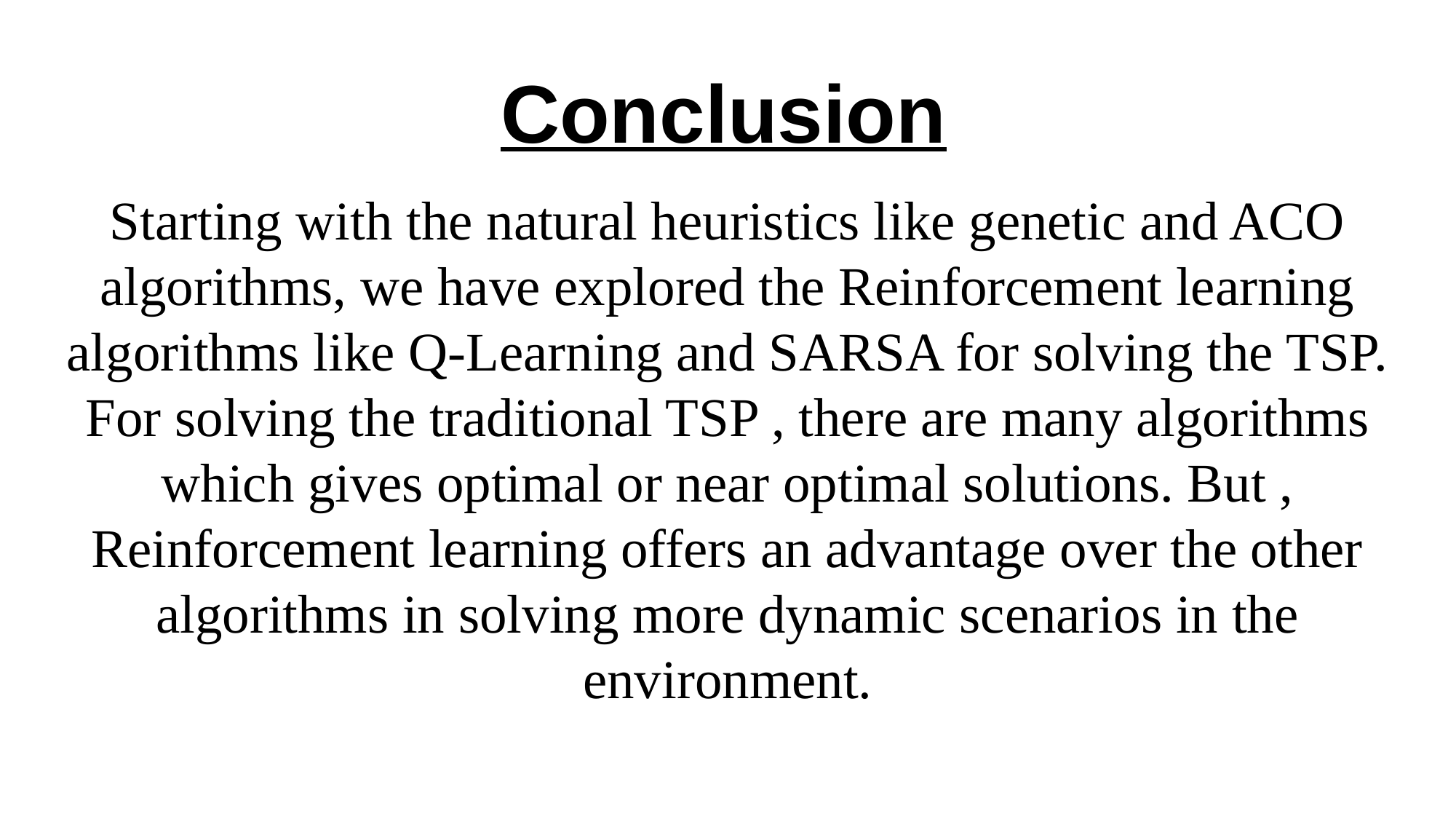

Conclusion
Starting with the natural heuristics like genetic and ACO algorithms, we have explored the Reinforcement learning algorithms like Q-Learning and SARSA for solving the TSP.
For solving the traditional TSP , there are many algorithms which gives optimal or near optimal solutions. But , Reinforcement learning offers an advantage over the other algorithms in solving more dynamic scenarios in the environment.